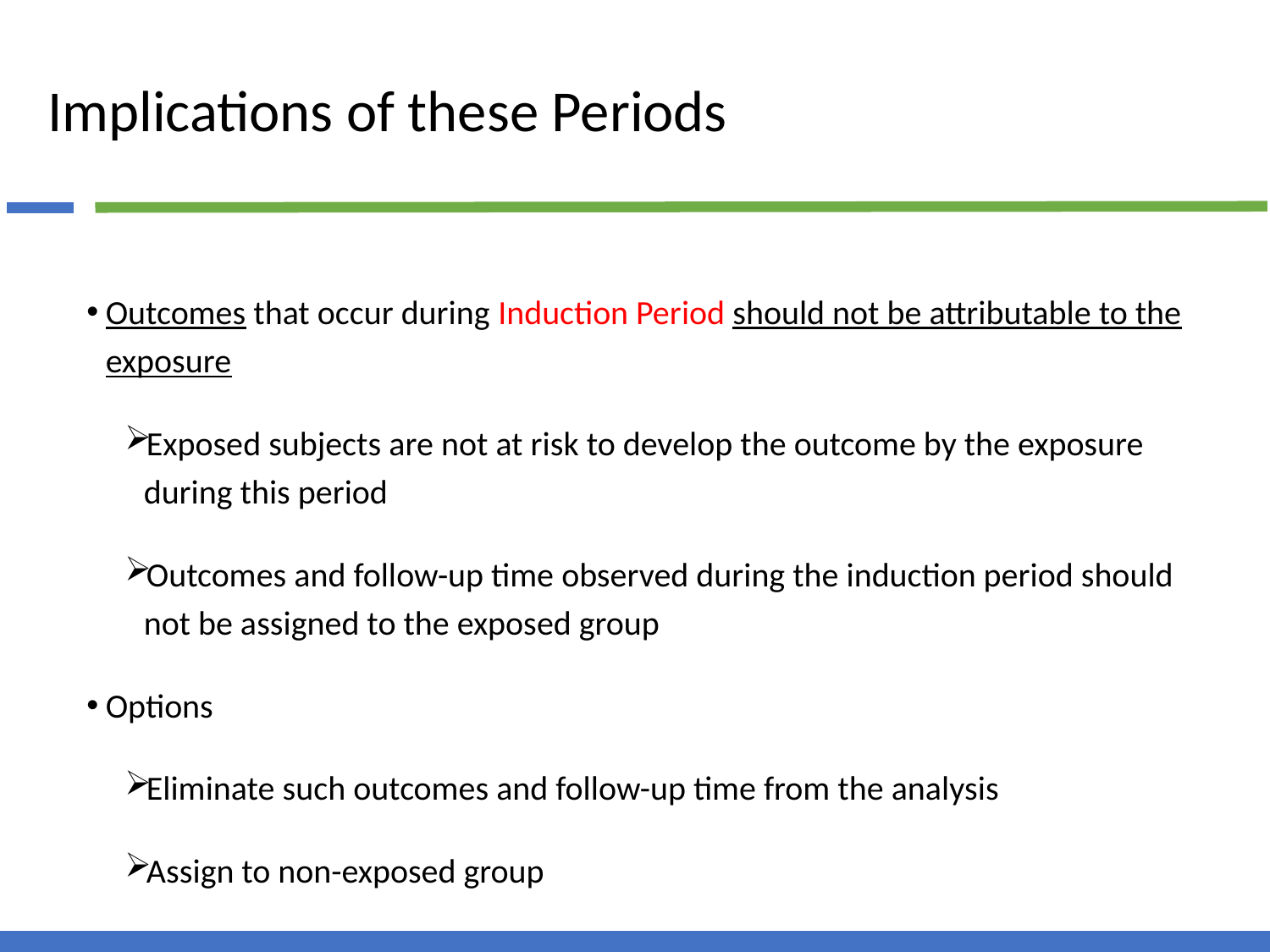

# Implications of these Periods
Outcomes that occur during Induction Period should not be attributable to the exposure
Exposed subjects are not at risk to develop the outcome by the exposure during this period
Outcomes and follow-up time observed during the induction period should not be assigned to the exposed group
Options
Eliminate such outcomes and follow-up time from the analysis
Assign to non-exposed group